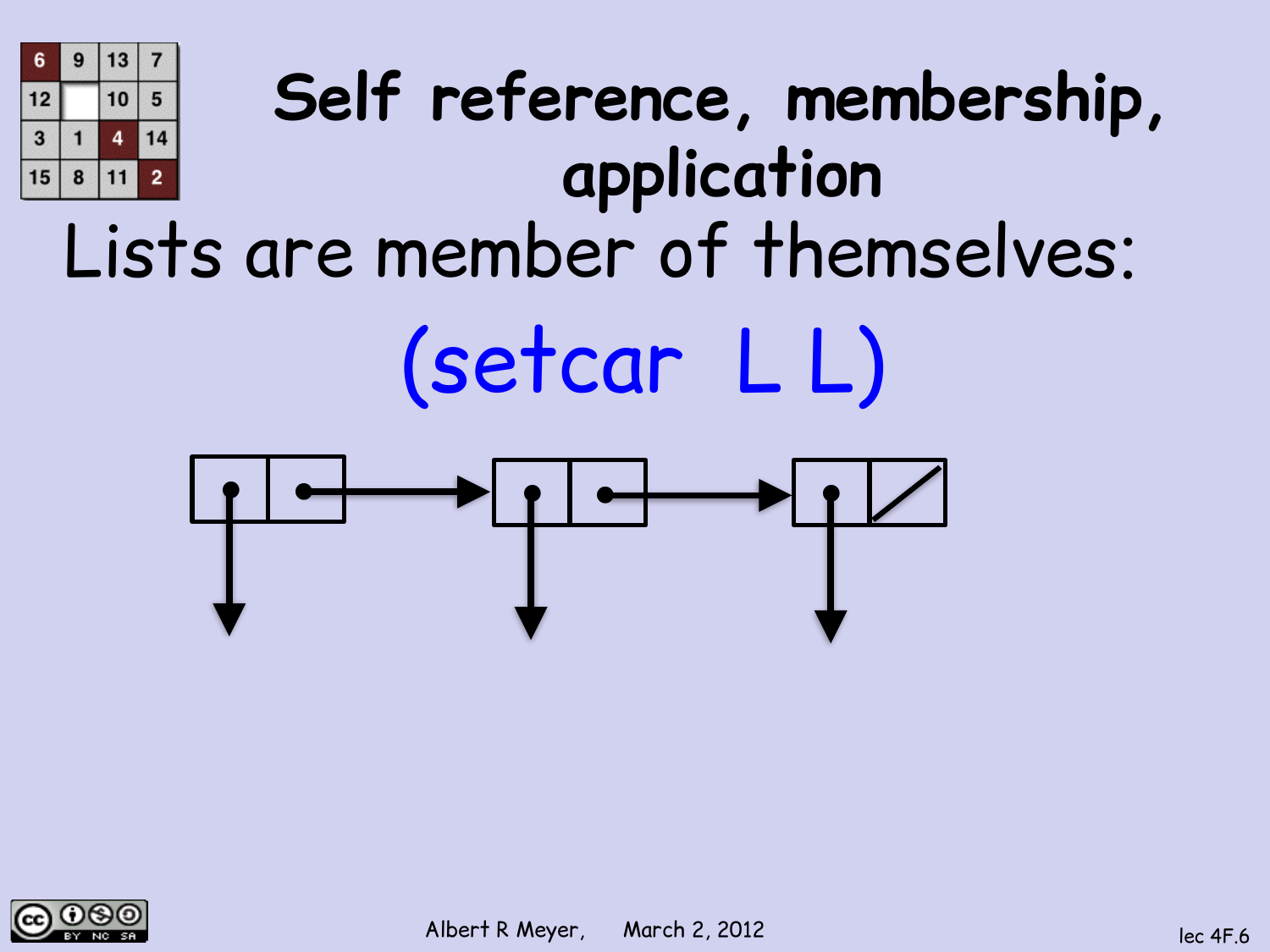

# Self reference, membership, application
Lists are member of themselves:
(setcar  L L)
∙
∙

∙

∙
∙